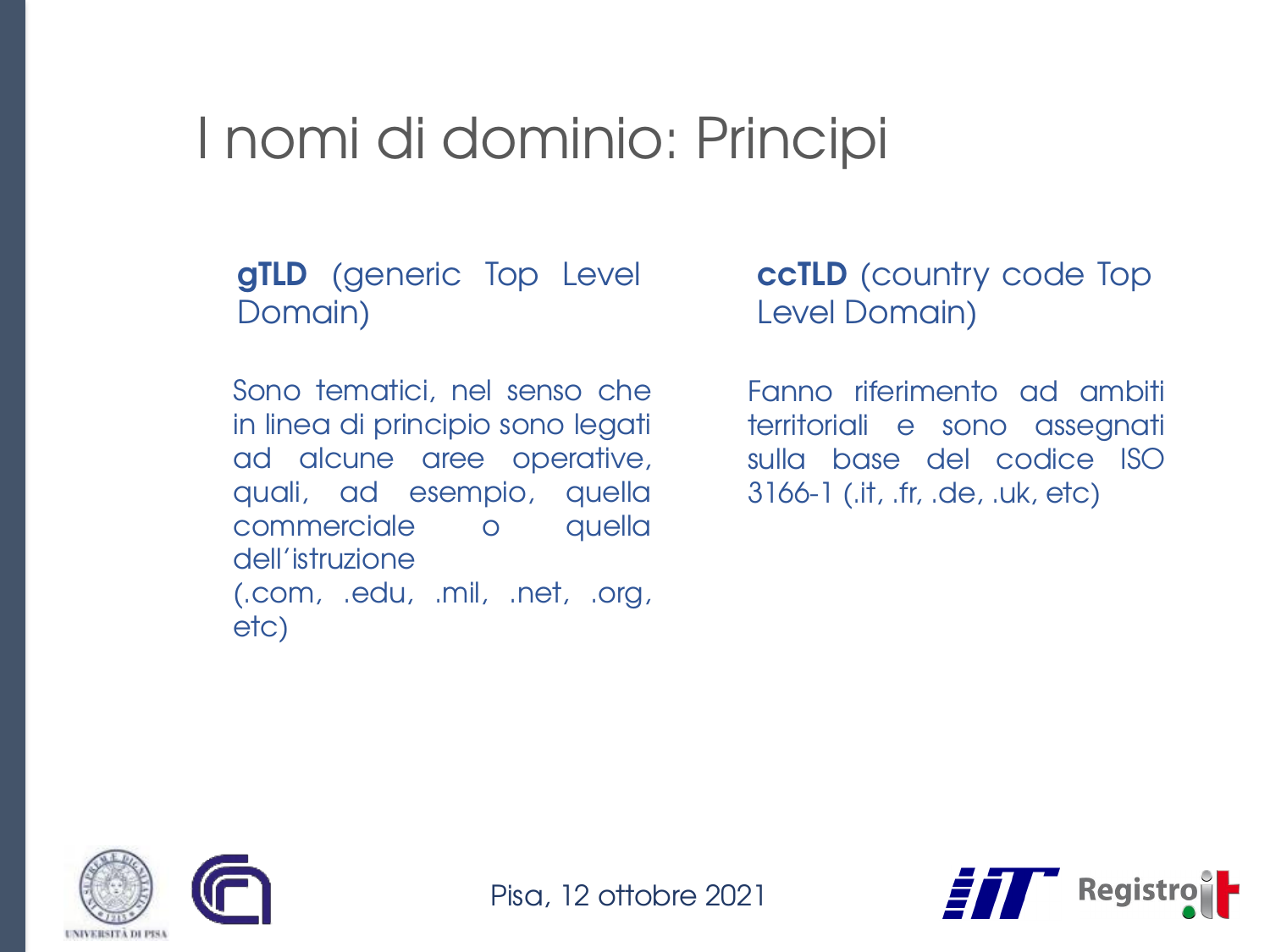

# I nomi di dominio: Principi
gTLD (generic Top Level Domain)
ccTLD (country code Top Level Domain)
Sono tematici, nel senso che in linea di principio sono legati ad alcune aree operative, quali, ad esempio, quella commerciale o quella dell’istruzione (.com, .edu, .mil, .net, .org, etc)
Fanno riferimento ad ambiti territoriali e sono assegnati sulla base del codice ISO 3166-1 (.it, .fr, .de, .uk, etc)
Pisa, 12 ottobre 2021